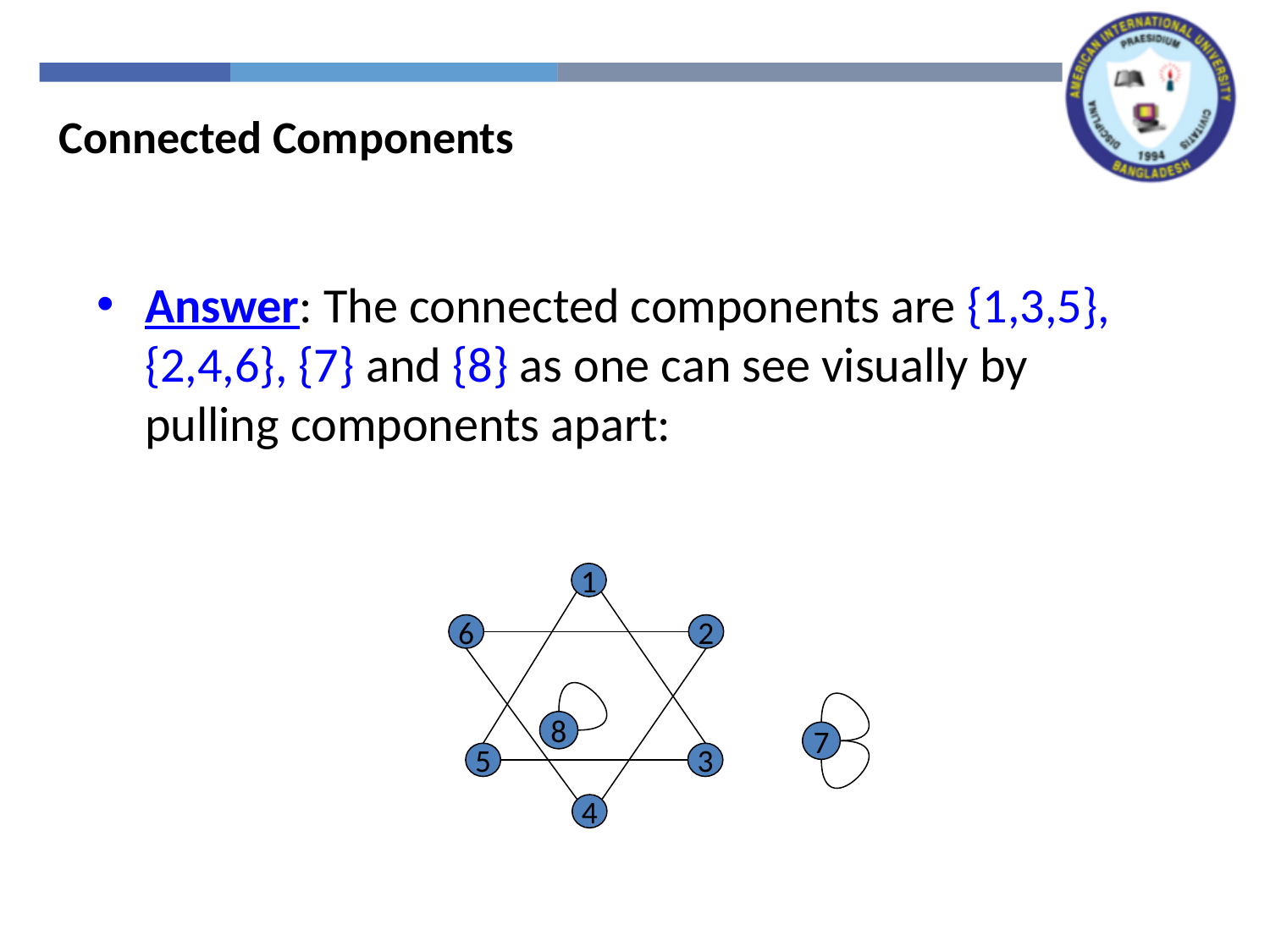

Connected Components

Answer: The connected components are {1,3,5}, {2,4,6}, {7} and {8} as one can see visually by pulling components apart:
1
5
3
6
2
8
7
4